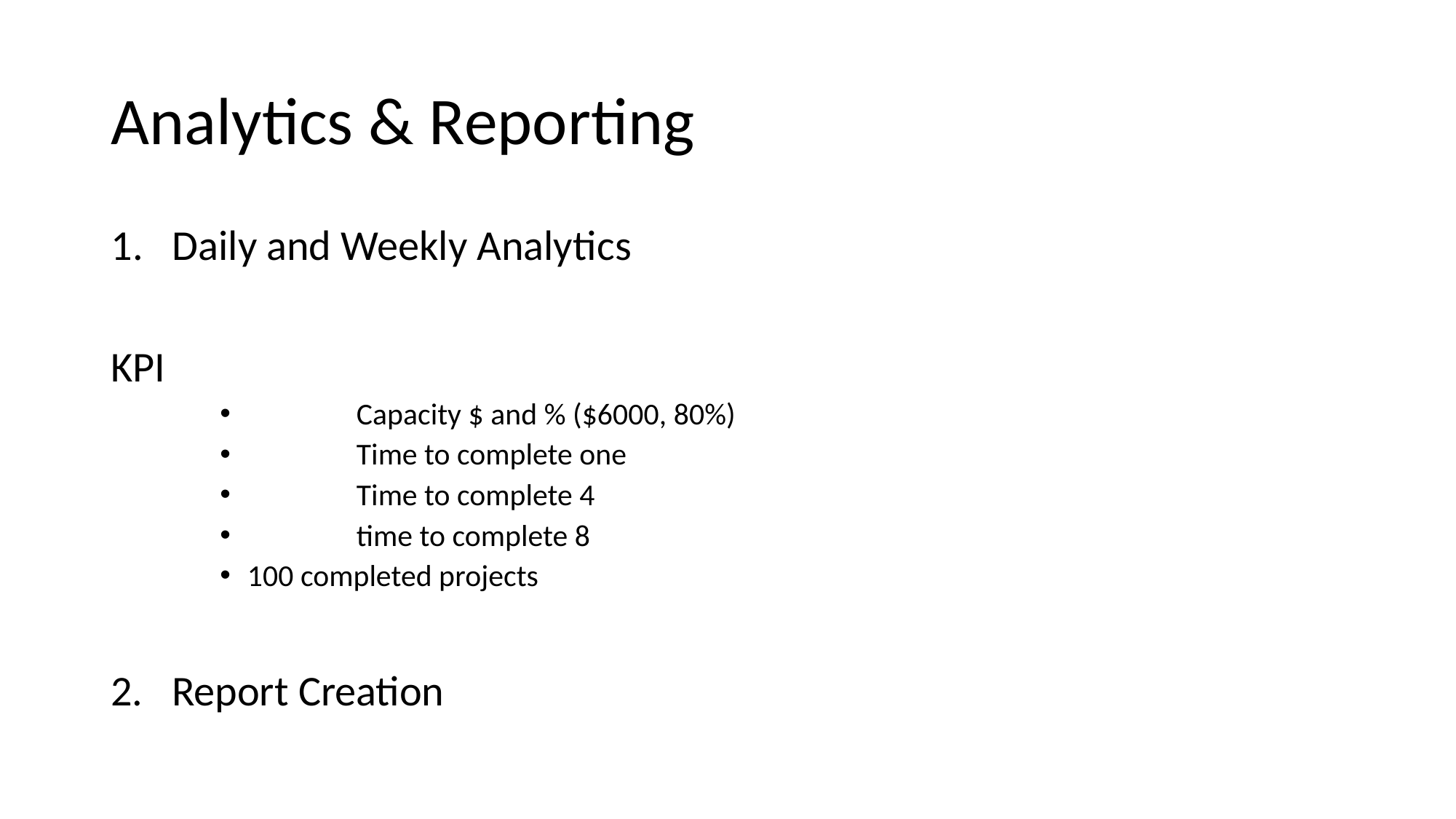

# Analytics & Reporting
Daily and Weekly Analytics

KPI
	Capacity $ and % ($6000, 80%)
	Time to complete one
	Time to complete 4
	time to complete 8
100 completed projects

2.   Report Creation